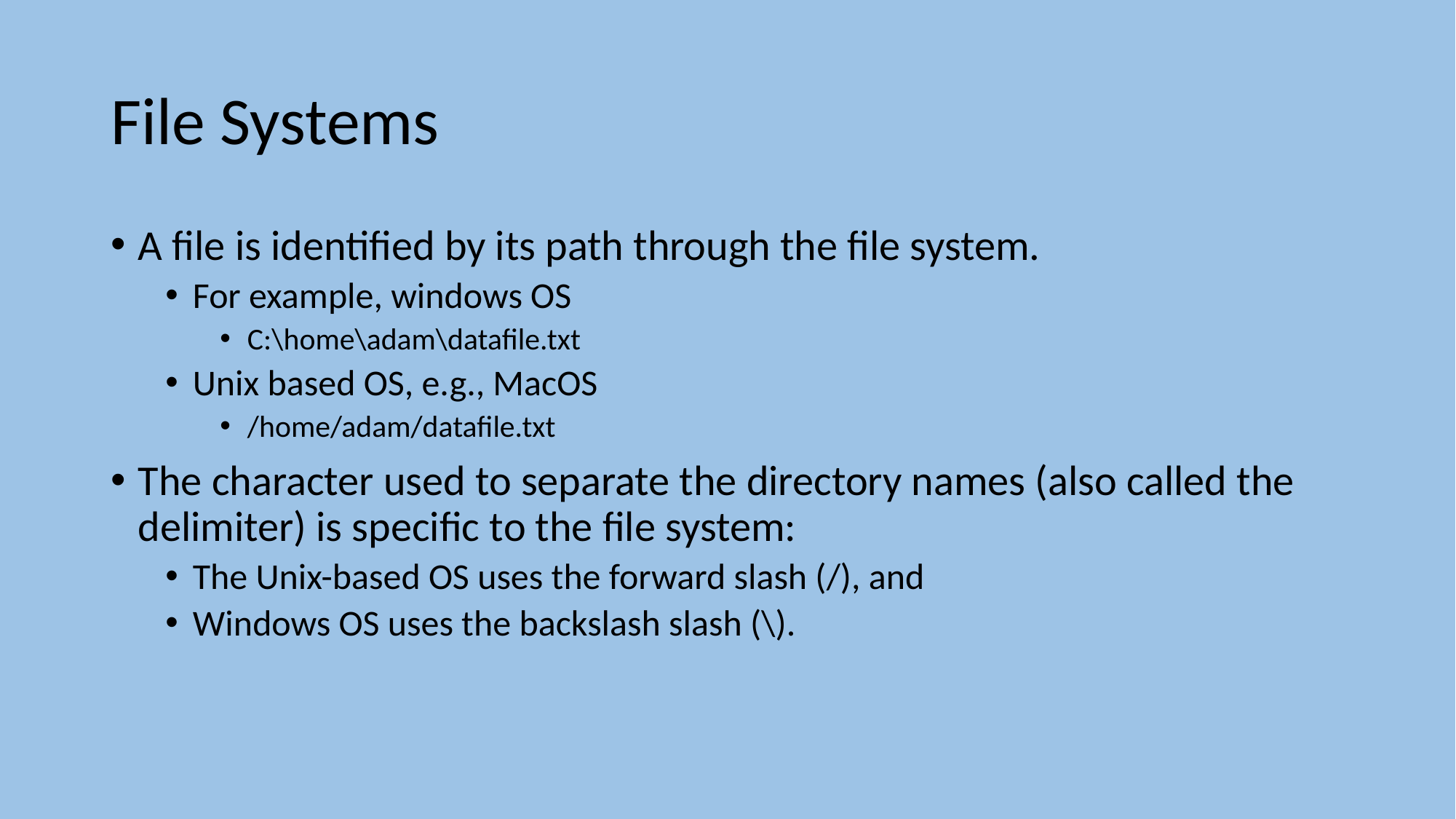

# File Systems
A file is identified by its path through the file system.
For example, windows OS
C:\home\adam\datafile.txt
Unix based OS, e.g., MacOS
/home/adam/datafile.txt
The character used to separate the directory names (also called the delimiter) is specific to the file system:
The Unix-based OS uses the forward slash (/), and
Windows OS uses the backslash slash (\).